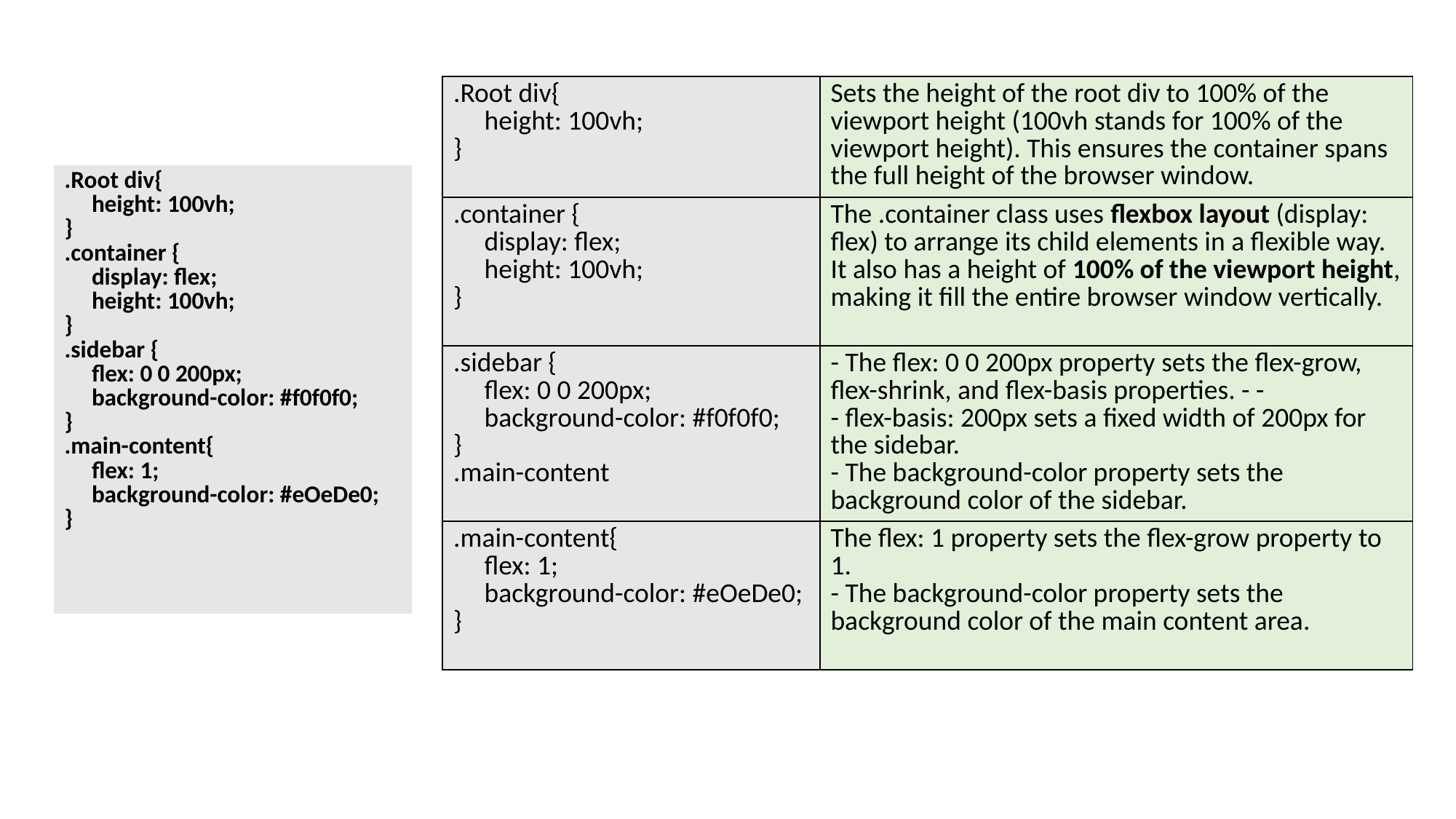

| .Root div{ height: 100vh; } | Sets the height of the root div to 100% of the viewport height (100vh stands for 100% of the viewport height). This ensures the container spans the full height of the browser window. |
| --- | --- |
| .container { display: flex; height: 100vh; } | The .container class uses flexbox layout (display: flex) to arrange its child elements in a flexible way. It also has a height of 100% of the viewport height, making it fill the entire browser window vertically. |
| .sidebar { flex: 0 0 200px; background-color: #f0f0f0; } .main-content | - The flex: 0 0 200px property sets the flex-grow, flex-shrink, and flex-basis properties. - - - flex-basis: 200px sets a fixed width of 200px for the sidebar. - The background-color property sets the background color of the sidebar. |
| .main-content{ flex: 1; background-color: #eOeDe0; } | The flex: 1 property sets the flex-grow property to 1. - The background-color property sets the background color of the main content area. |
| .Root div{ height: 100vh; } .container { display: flex; height: 100vh; } .sidebar { flex: 0 0 200px; background-color: #f0f0f0; } .main-content{ flex: 1; background-color: #eOeDe0; } |
| --- |